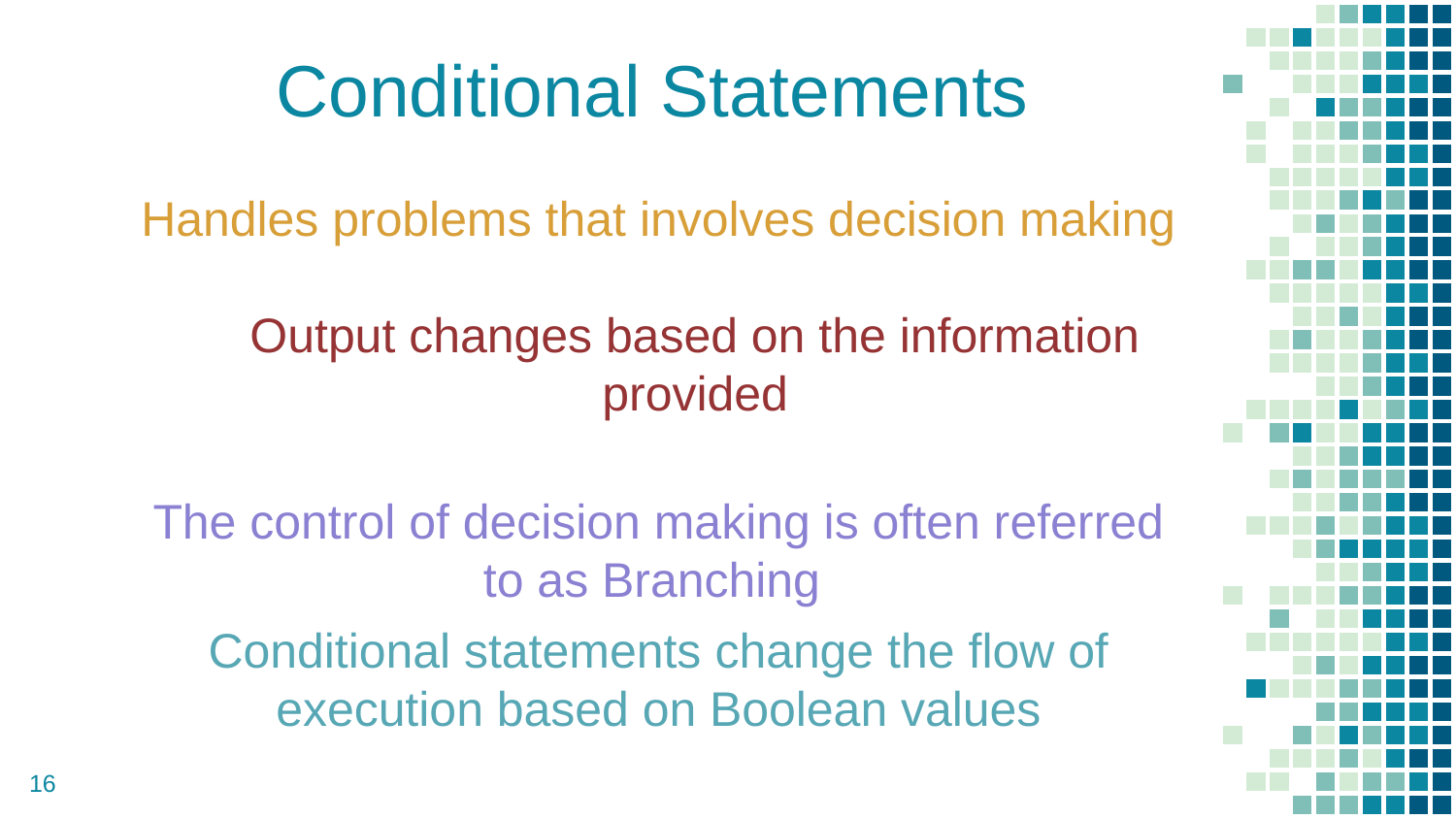

# Conditional Statements
Handles problems that involves decision making

Output changes based on the information provided

The control of decision making is often referred to as Branching
Conditional statements change the flow of execution based on Boolean values
16